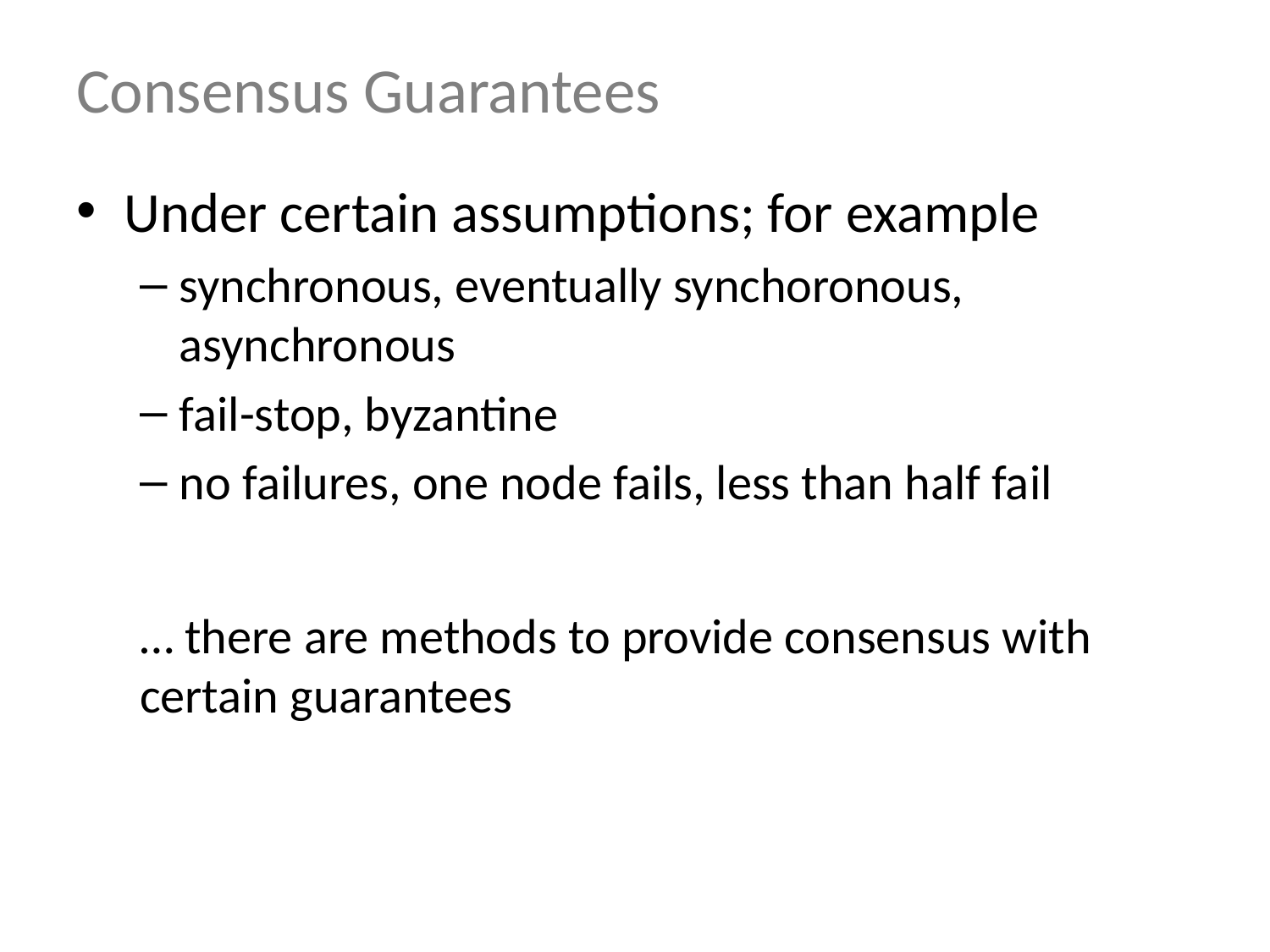

# Consensus Guarantees
Under certain assumptions; for example
synchronous, eventually synchoronous, asynchronous
fail-stop, byzantine
no failures, one node fails, less than half fail

… there are methods to provide consensus with certain guarantees